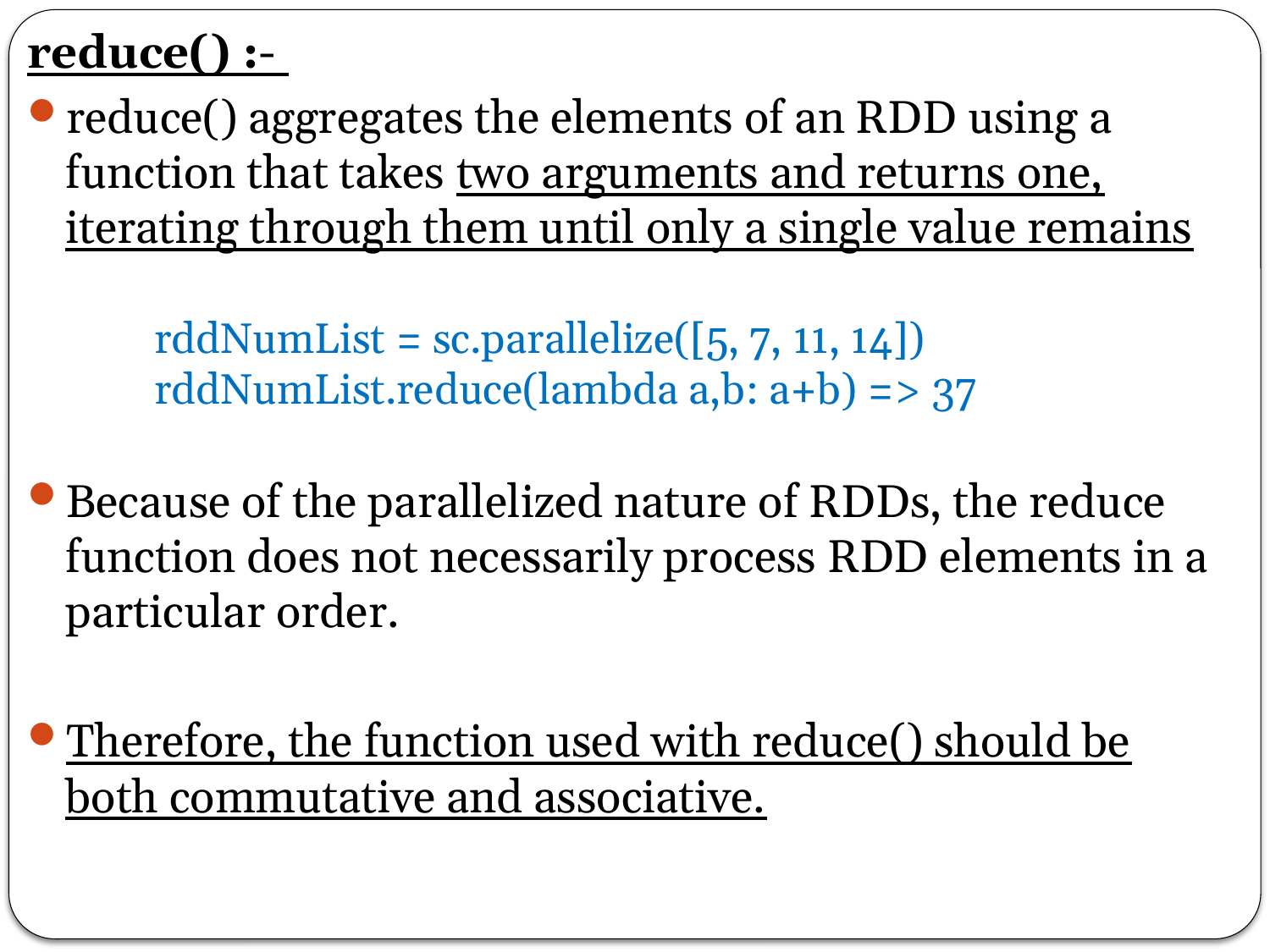

reduce() :-
reduce() aggregates the elements of an RDD using a function that takes two arguments and returns one, iterating through them until only a single value remains

	rddNumList = sc.parallelize([5, 7, 11, 14])
	rddNumList.reduce(lambda a,b: a+b) => 37

Because of the parallelized nature of RDDs, the reduce function does not necessarily process RDD elements in a particular order.

Therefore, the function used with reduce() should be both commutative and associative.